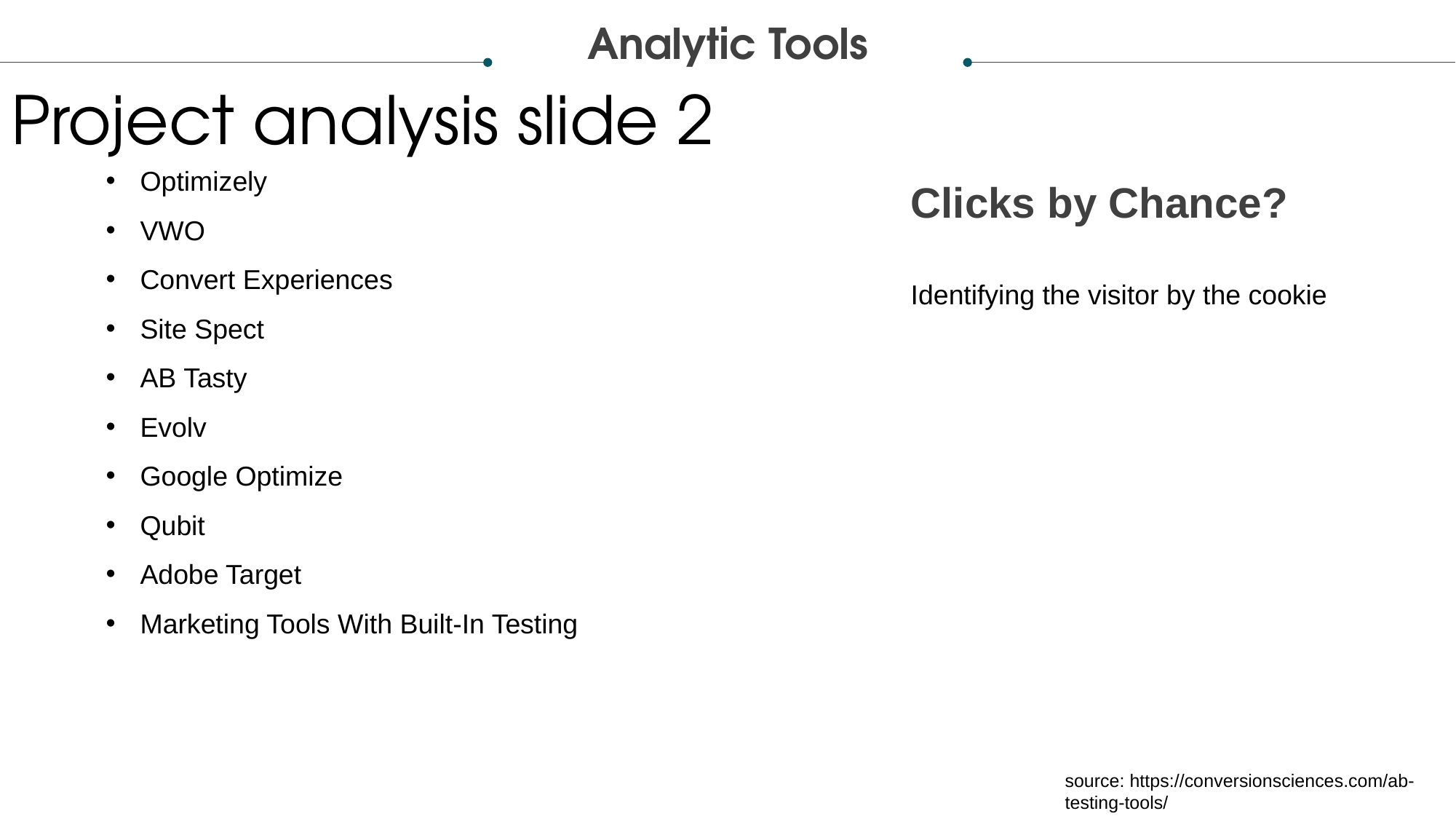

Analytic Tools
Project analysis slide 2
Optimizely
VWO
Convert Experiences
Site Spect
AB Tasty
Evolv
Google Optimize
Qubit
Adobe Target
Marketing Tools With Built-In Testing
Clicks by Chance?

Identifying the visitor by the cookie

source: https://conversionsciences.com/ab-testing-tools/